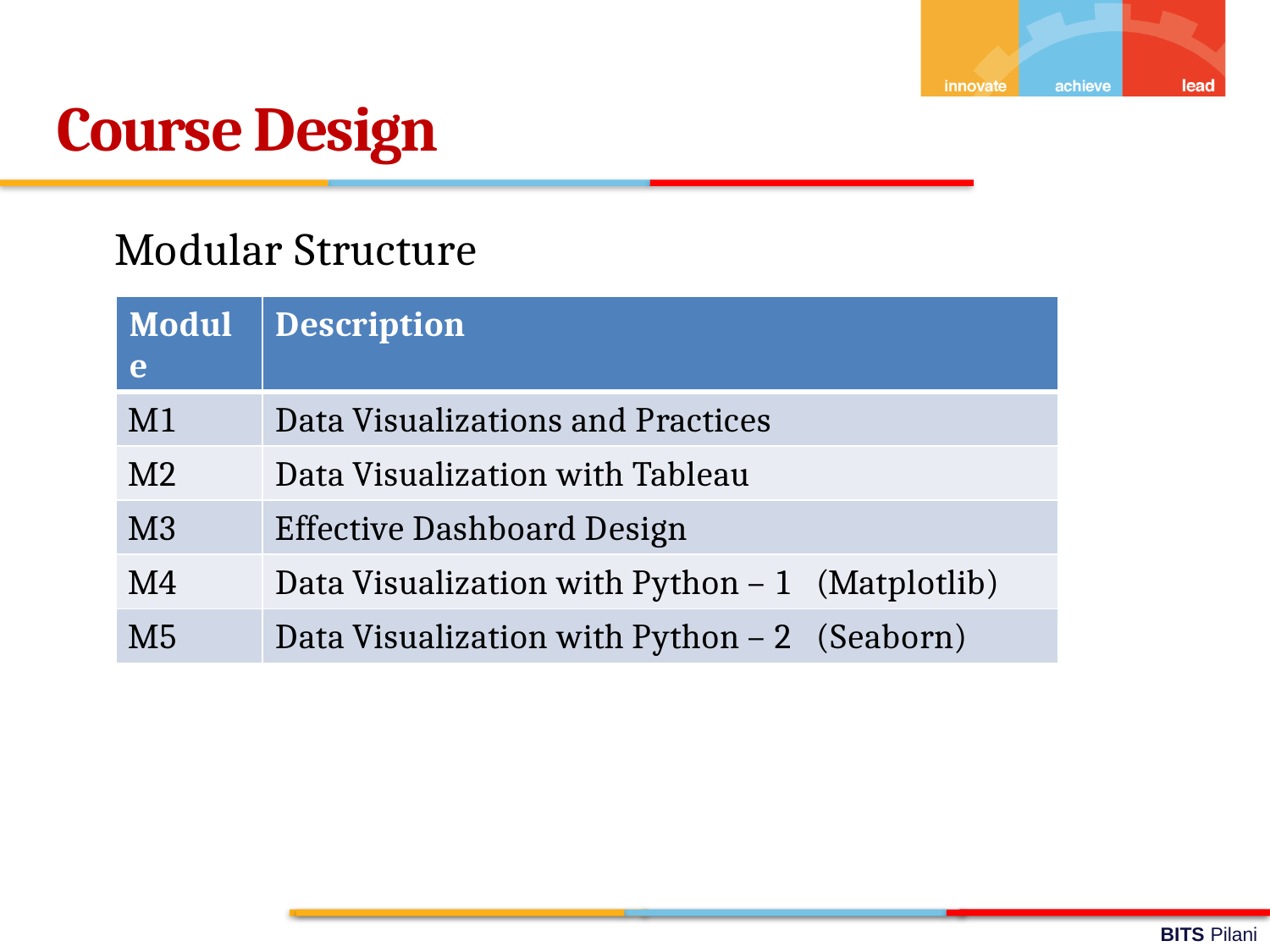

Course Design
   Modular Structure
| Module | Description |
| --- | --- |
| M1 | Data Visualizations and Practices |
| M2 | Data Visualization with Tableau |
| M3 | Effective Dashboard Design |
| M4 | Data Visualization with Python – 1 (Matplotlib) |
| M5 | Data Visualization with Python – 2 (Seaborn) |